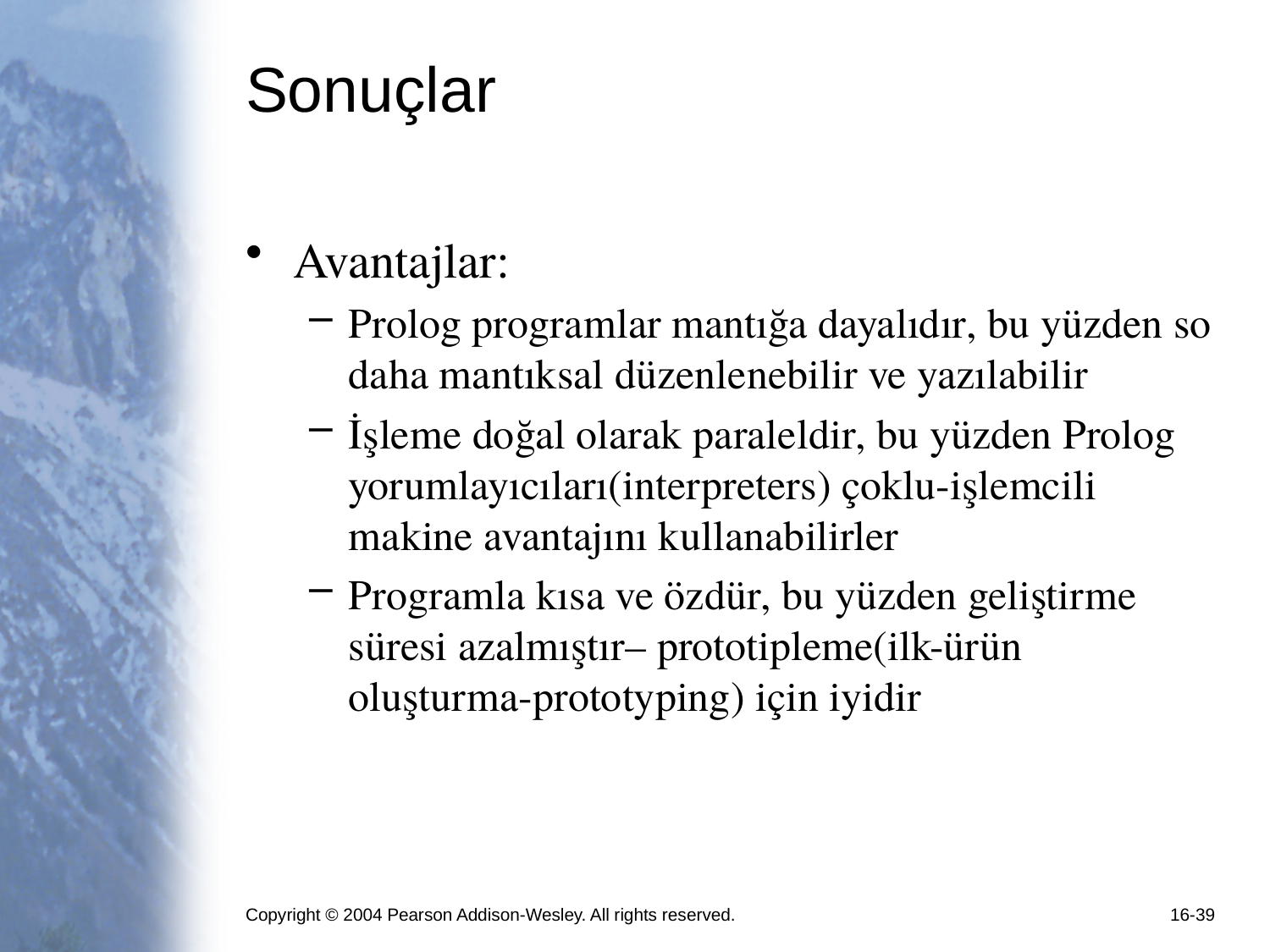

# Sonuçlar
Avantajlar:
Prolog programlar mantığa dayalıdır, bu yüzden so daha mantıksal düzenlenebilir ve yazılabilir
İşleme doğal olarak paraleldir, bu yüzden Prolog yorumlayıcıları(interpreters) çoklu-işlemcili makine avantajını kullanabilirler
Programla kısa ve özdür, bu yüzden geliştirme süresi azalmıştır– prototipleme(ilk-ürün oluşturma-prototyping) için iyidir
Copyright © 2004 Pearson Addison-Wesley. All rights reserved.
16-39